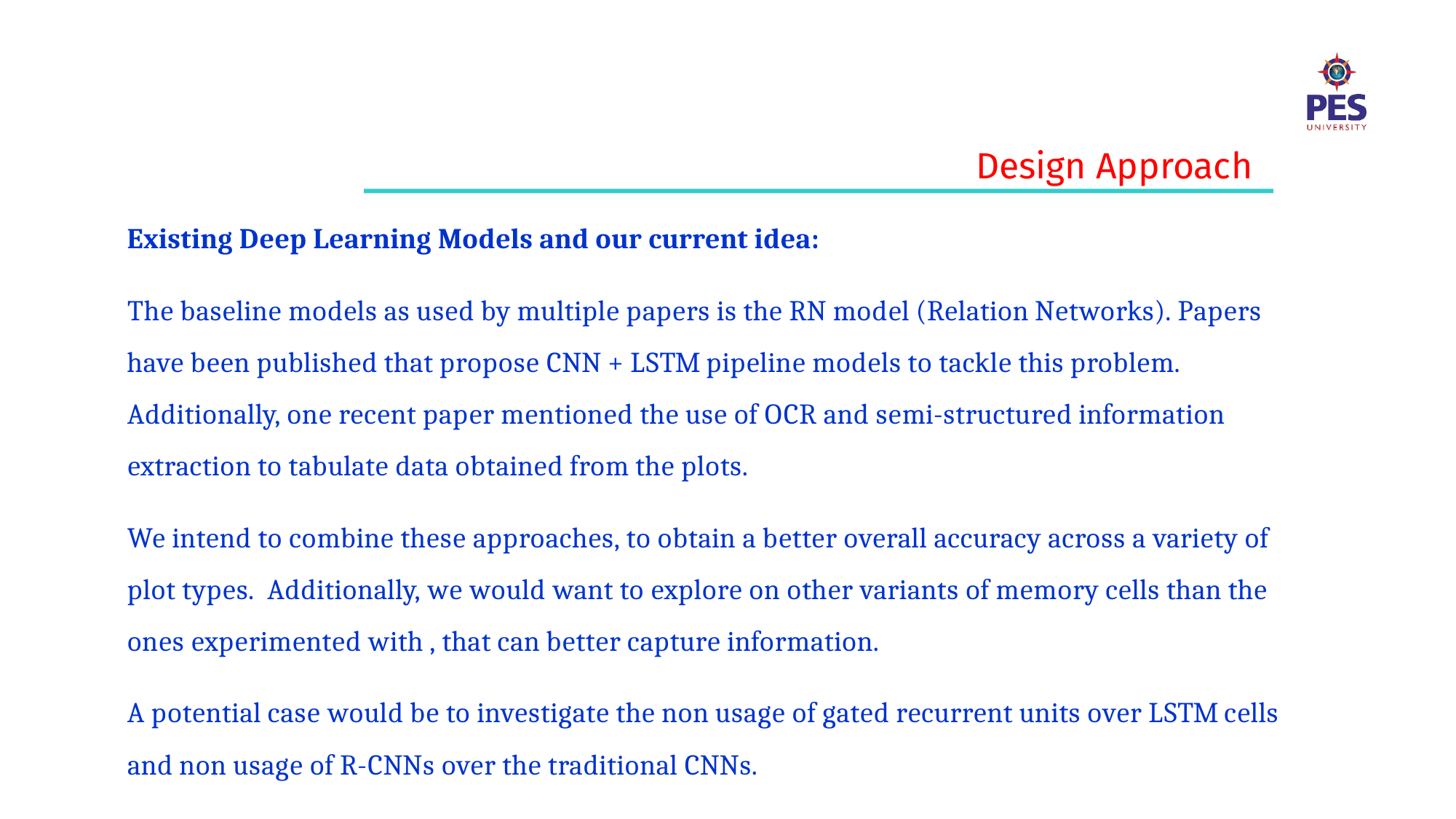

Design Approach

Existing Deep Learning Models and our current idea:
The baseline models as used by multiple papers is the RN model (Relation Networks). Papers have been published that propose CNN + LSTM pipeline models to tackle this problem. Additionally, one recent paper mentioned the use of OCR and semi-structured information extraction to tabulate data obtained from the plots.
We intend to combine these approaches, to obtain a better overall accuracy across a variety of plot types.  Additionally, we would want to explore on other variants of memory cells than the ones experimented with , that can better capture information.
A potential case would be to investigate the non usage of gated recurrent units over LSTM cells and non usage of R-CNNs over the traditional CNNs.